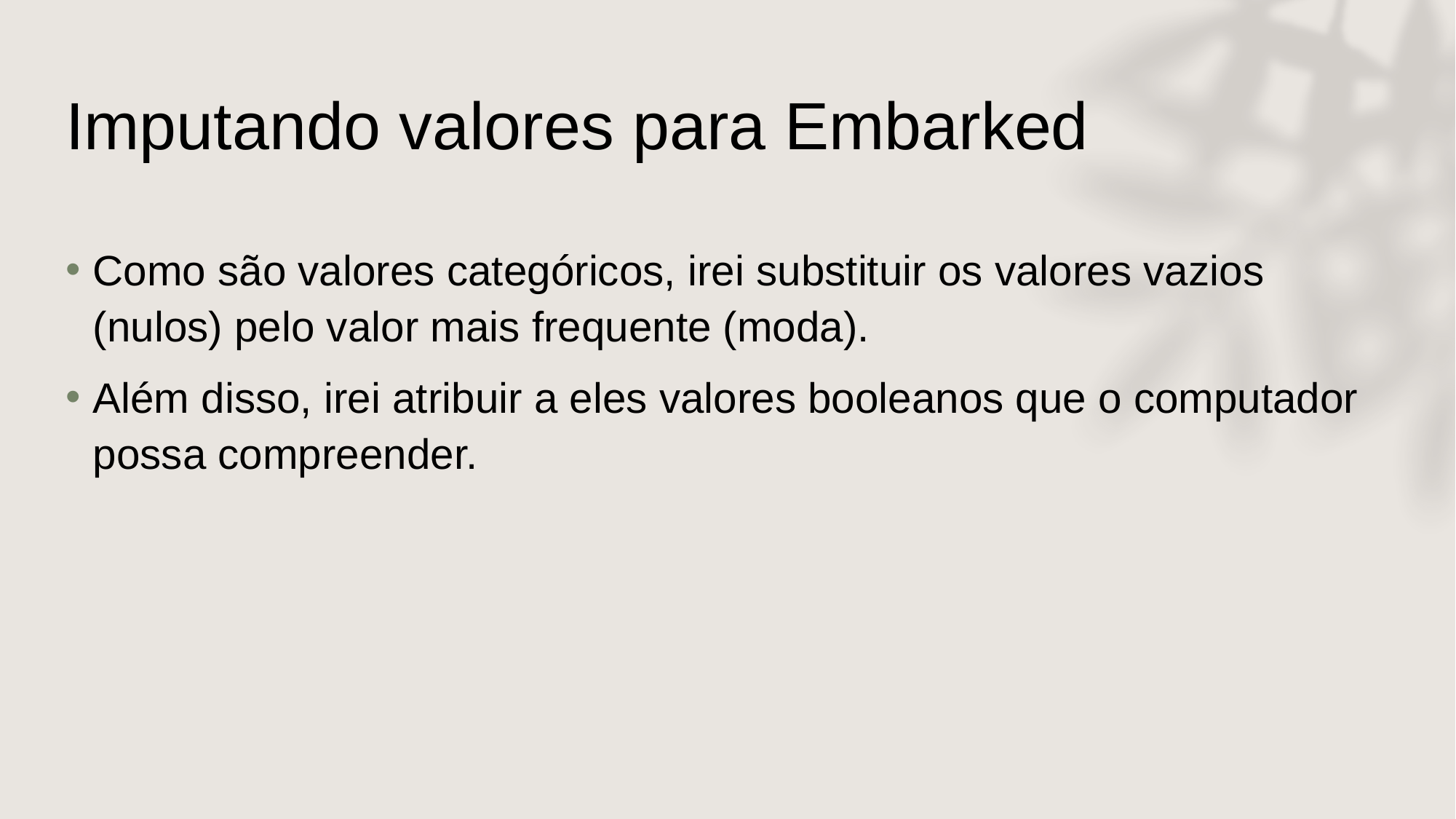

# Imputando valores para Embarked
Como são valores categóricos, irei substituir os valores vazios (nulos) pelo valor mais frequente (moda).
Além disso, irei atribuir a eles valores booleanos que o computador possa compreender.